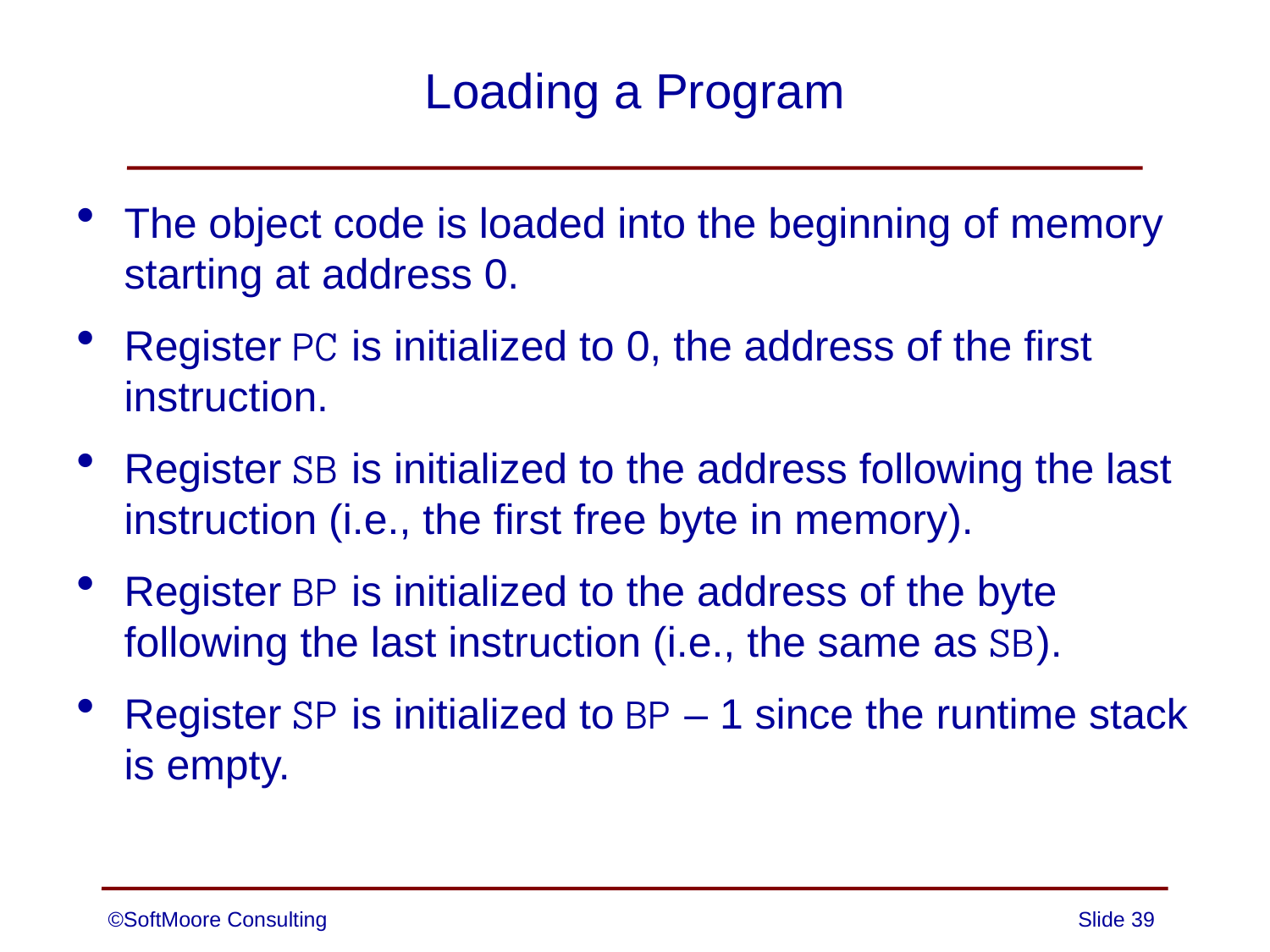

# Loading a Program
The object code is loaded into the beginning of memory starting at address 0.
Register PC is initialized to 0, the address of the first instruction.
Register SB is initialized to the address following the last instruction (i.e., the first free byte in memory).
Register BP is initialized to the address of the byte following the last instruction (i.e., the same as SB).
Register SP is initialized to BP – 1 since the runtime stack is empty.
©SoftMoore Consulting
Slide 39